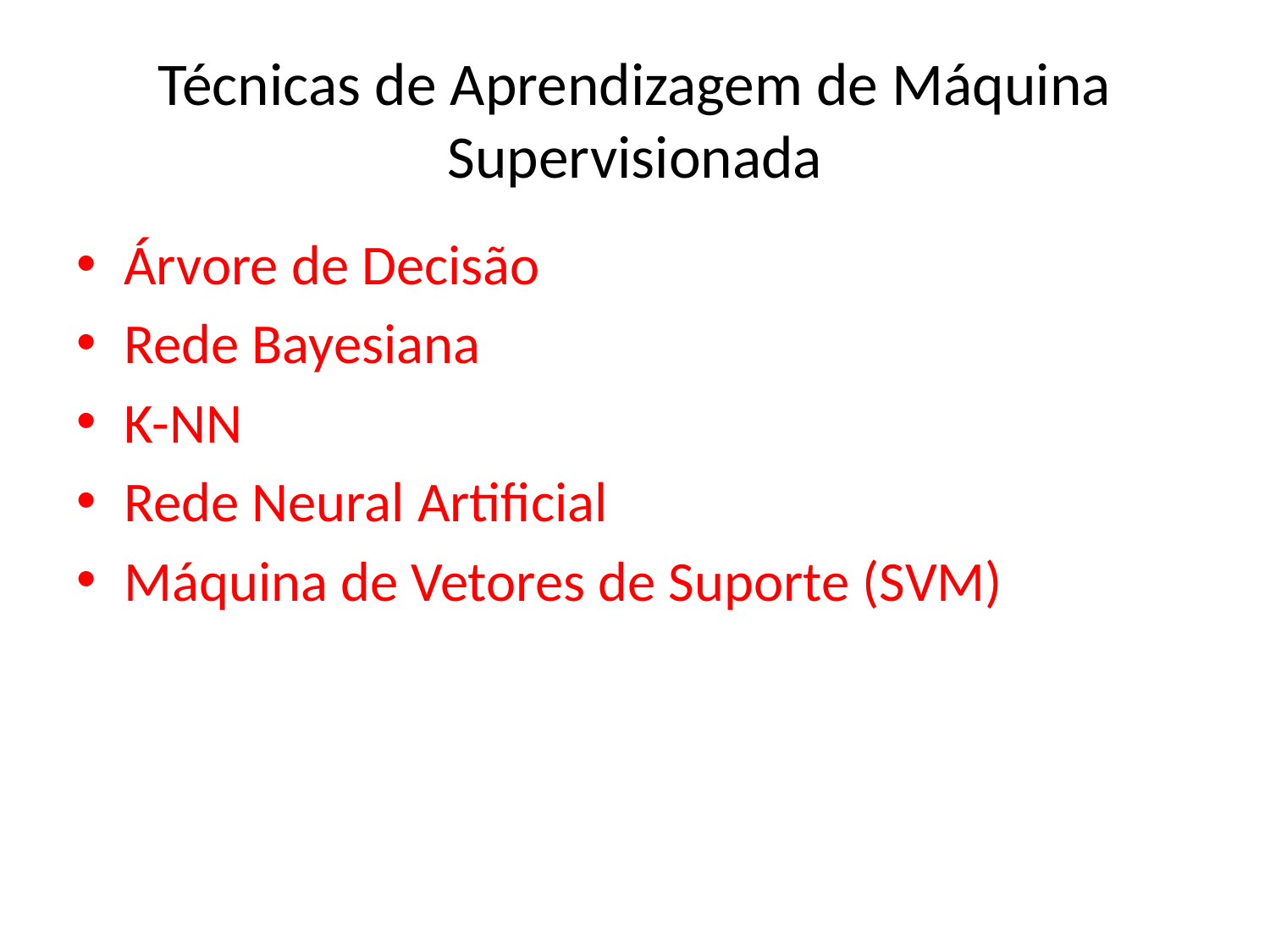

# Técnicas de Aprendizagem de Máquina Supervisionada
Árvore de Decisão
Rede Bayesiana
K-NN
Rede Neural Artificial
Máquina de Vetores de Suporte (SVM)